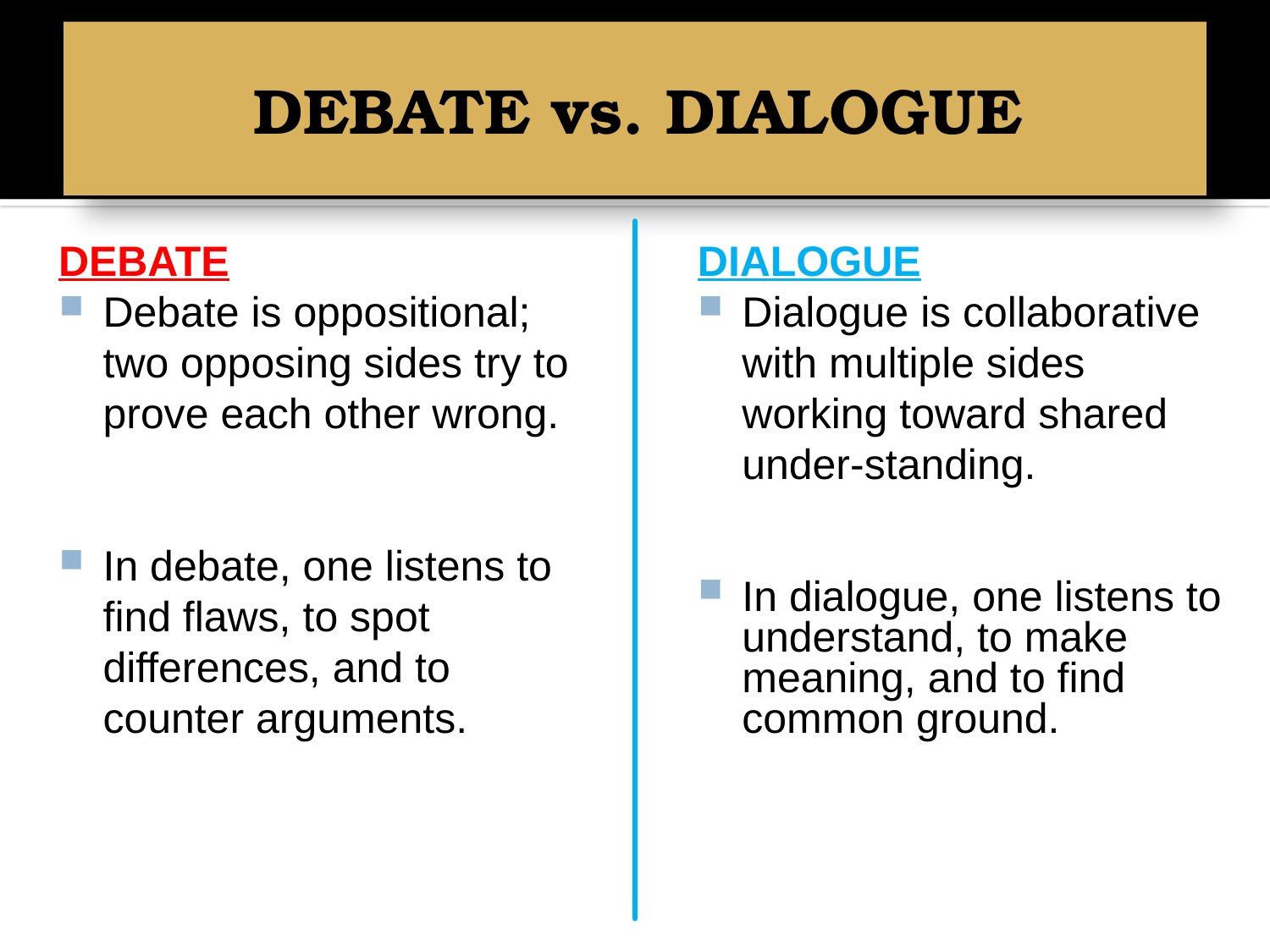

# DEBATE vs. DIALOGUE
DEBATE
Debate is oppositional; two opposing sides try to prove each other wrong.

In debate, one listens to find flaws, to spot differences, and to counter arguments.

DIALOGUE
Dialogue is collaborative with multiple sides working toward shared under-standing.

In dialogue, one listens to understand, to make meaning, and to find common ground.